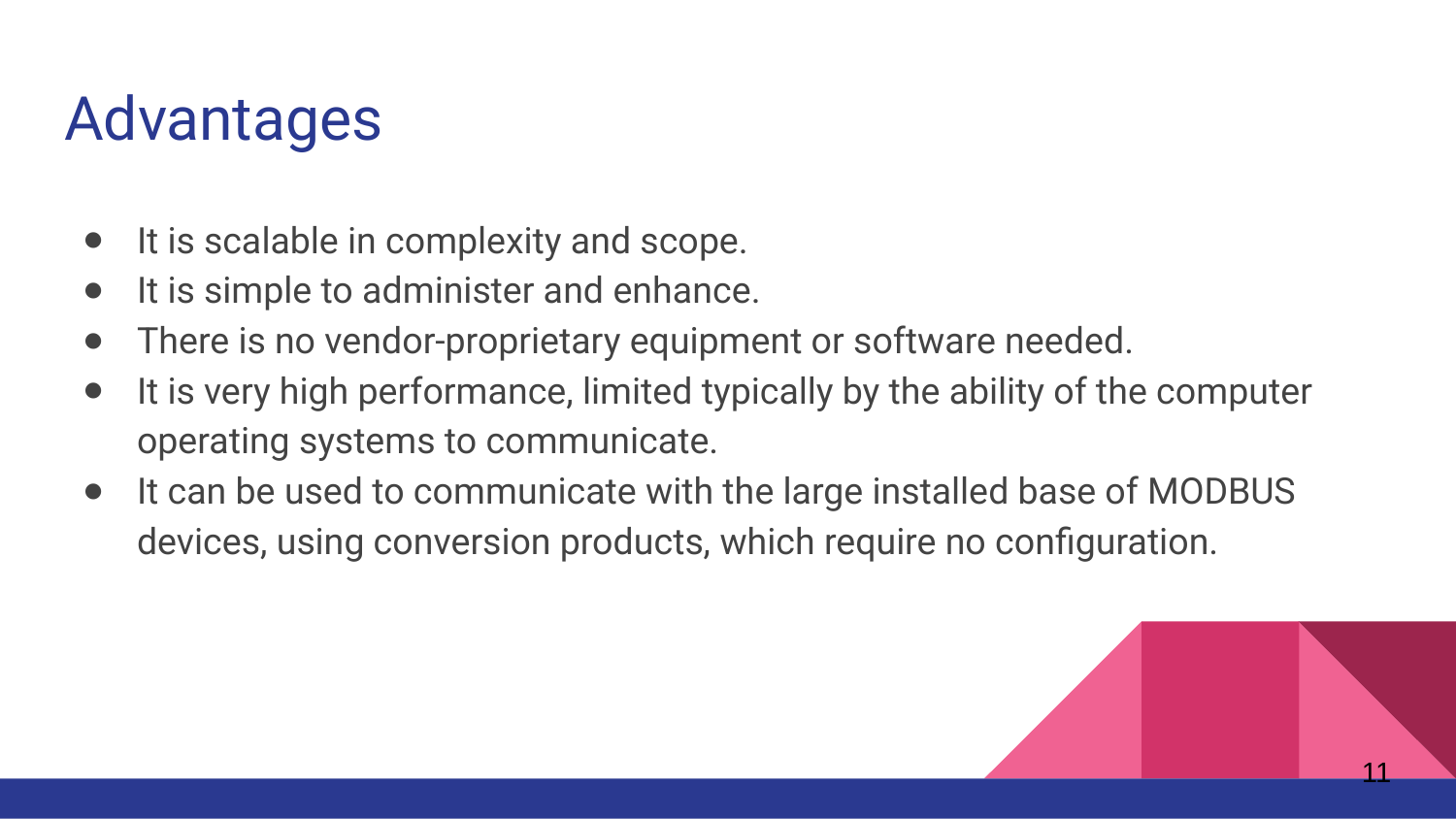

# Advantages
It is scalable in complexity and scope.
It is simple to administer and enhance.
There is no vendor-proprietary equipment or software needed.
It is very high performance, limited typically by the ability of the computer operating systems to communicate.
It can be used to communicate with the large installed base of MODBUS devices, using conversion products, which require no configuration.
11